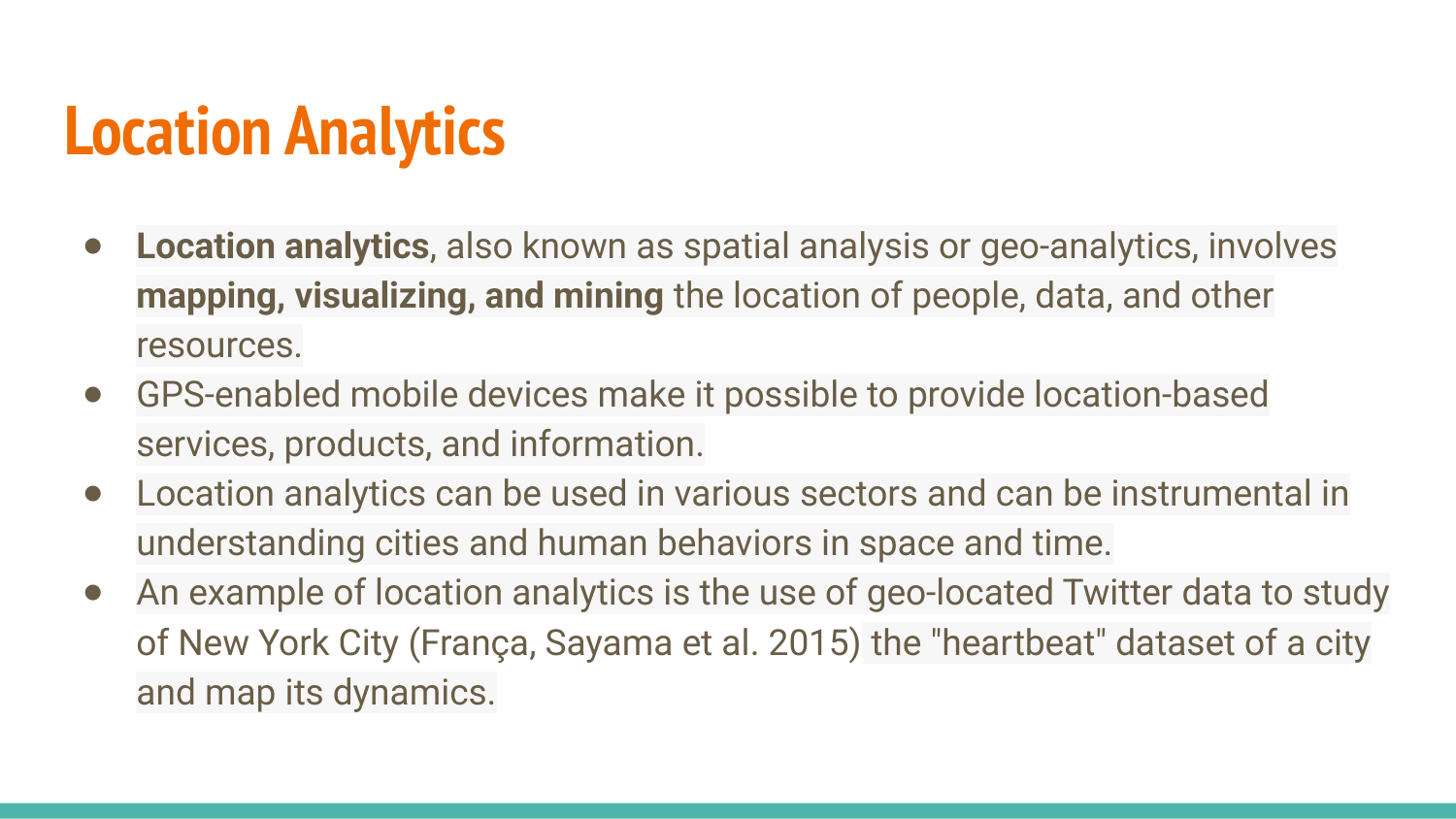

# Location Analytics
Location analytics, also known as spatial analysis or geo-analytics, involves mapping, visualizing, and mining the location of people, data, and other resources.
GPS-enabled mobile devices make it possible to provide location-based services, products, and information.
Location analytics can be used in various sectors and can be instrumental in understanding cities and human behaviors in space and time.
An example of location analytics is the use of geo-located Twitter data to study of New York City (França, Sayama et al. 2015) the "heartbeat" dataset of a city and map its dynamics.